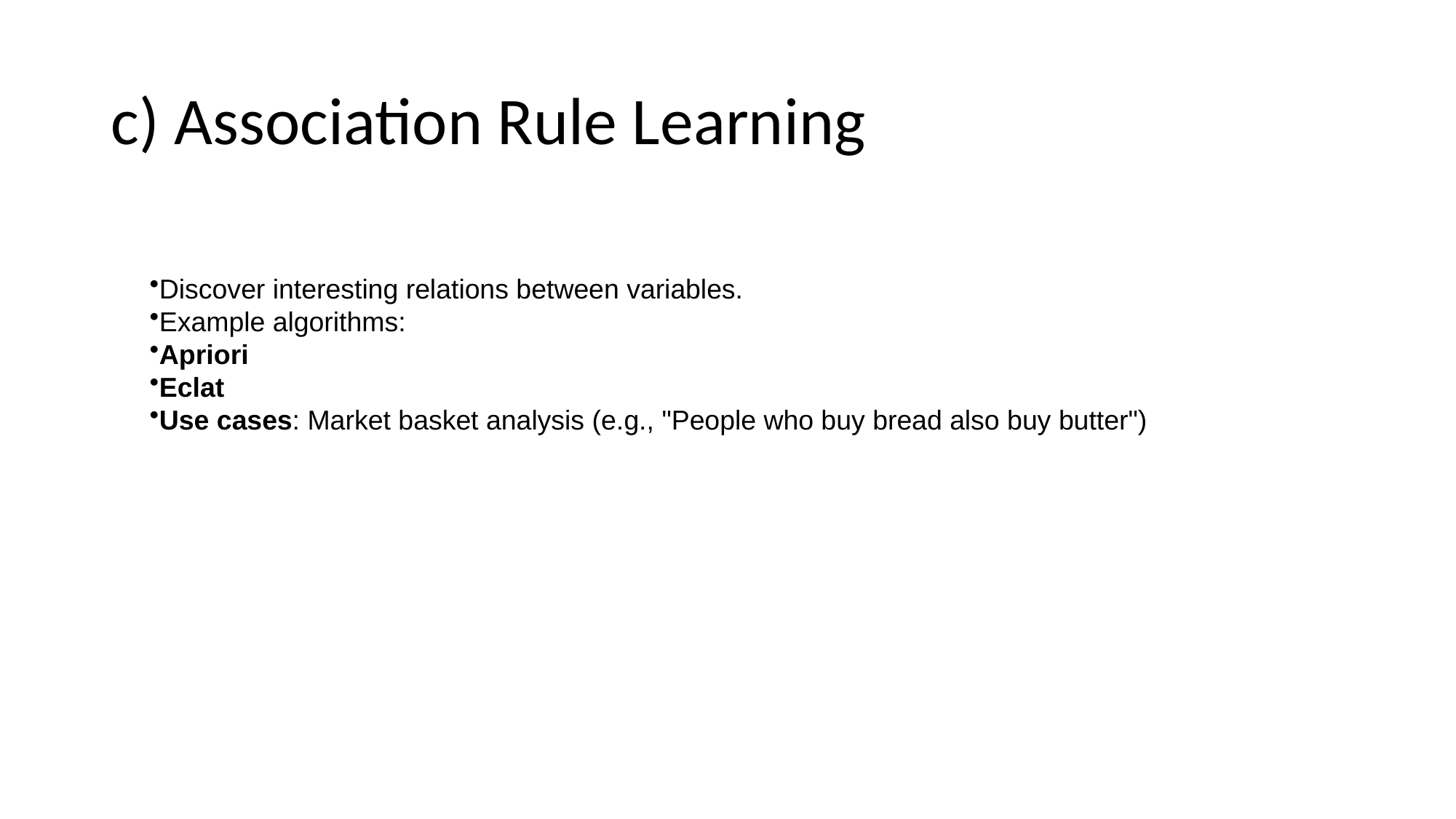

# c) Association Rule Learning
Discover interesting relations between variables.
Example algorithms:
Apriori
Eclat
Use cases: Market basket analysis (e.g., "People who buy bread also buy butter")